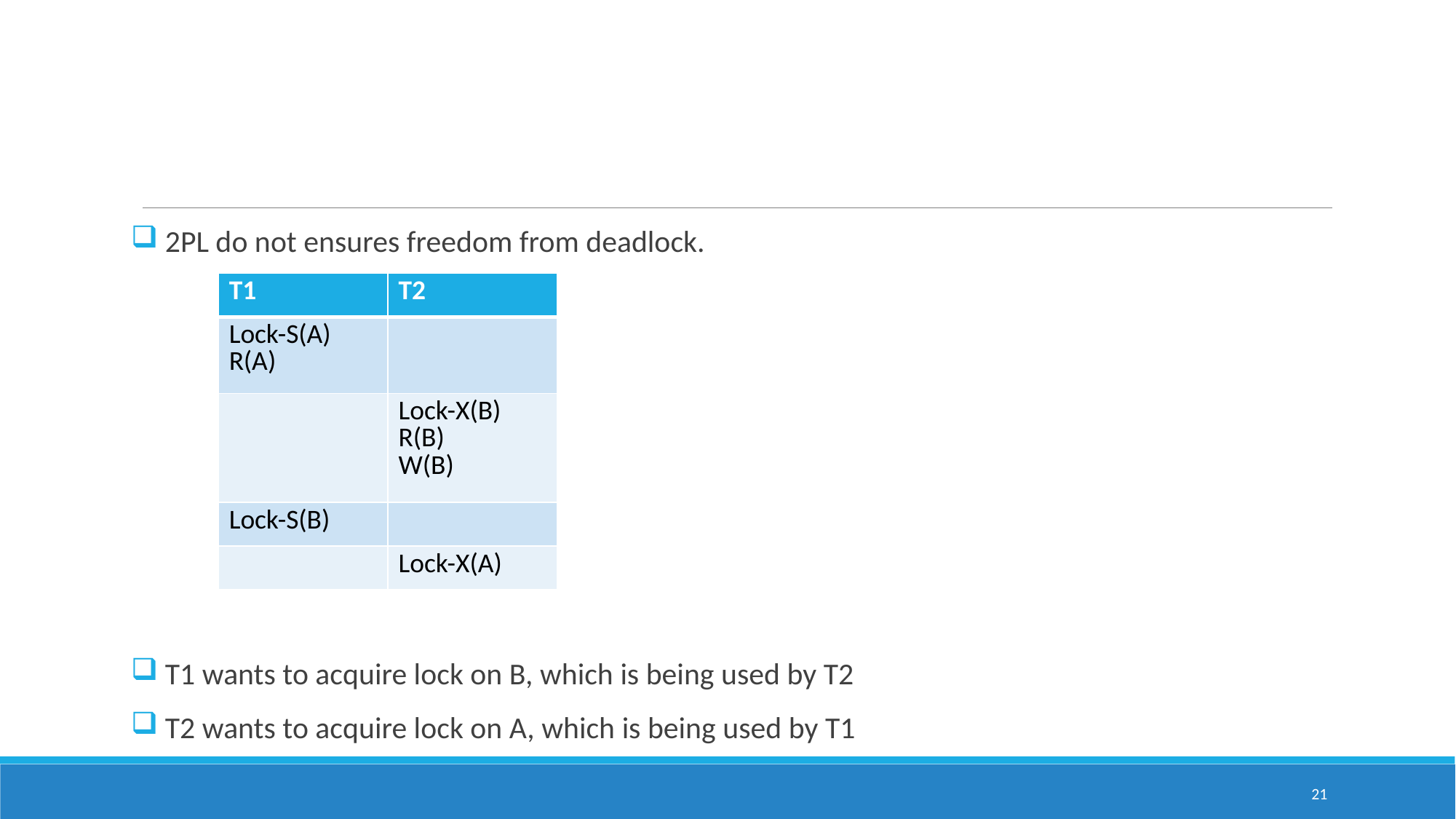

#
 2PL do not ensures freedom from deadlock.

 T1 wants to acquire lock on B, which is being used by T2
 T2 wants to acquire lock on A, which is being used by T1

| T1 | T2 |
| --- | --- |
| Lock-S(A) R(A) |  |
|  | Lock-X(B) R(B) W(B) |
| Lock-S(B) |  |
|  | Lock-X(A) |
21